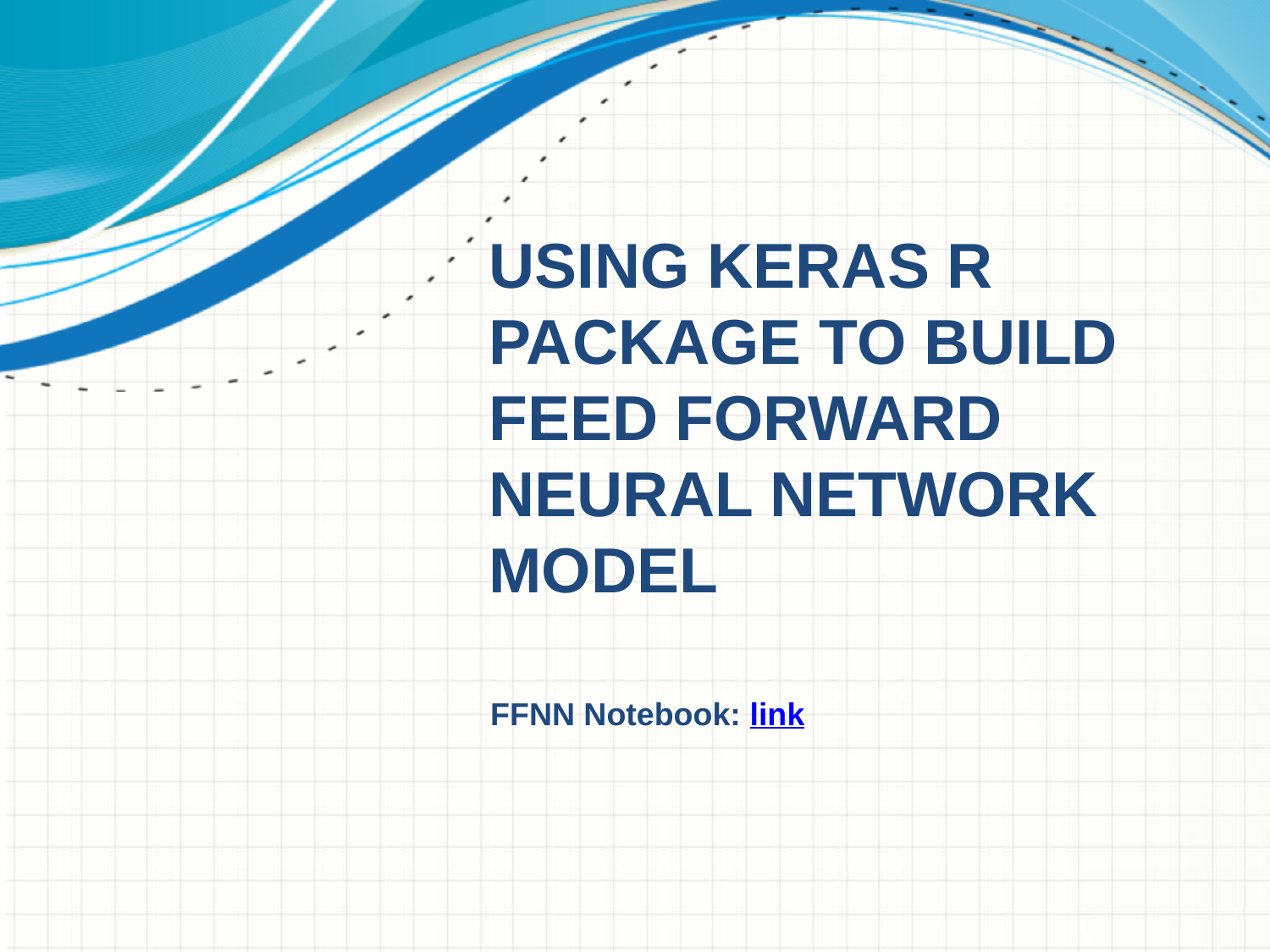

# Using Keras R Package To Build Feed Forward Neural Network Model
FFNN Notebook: link